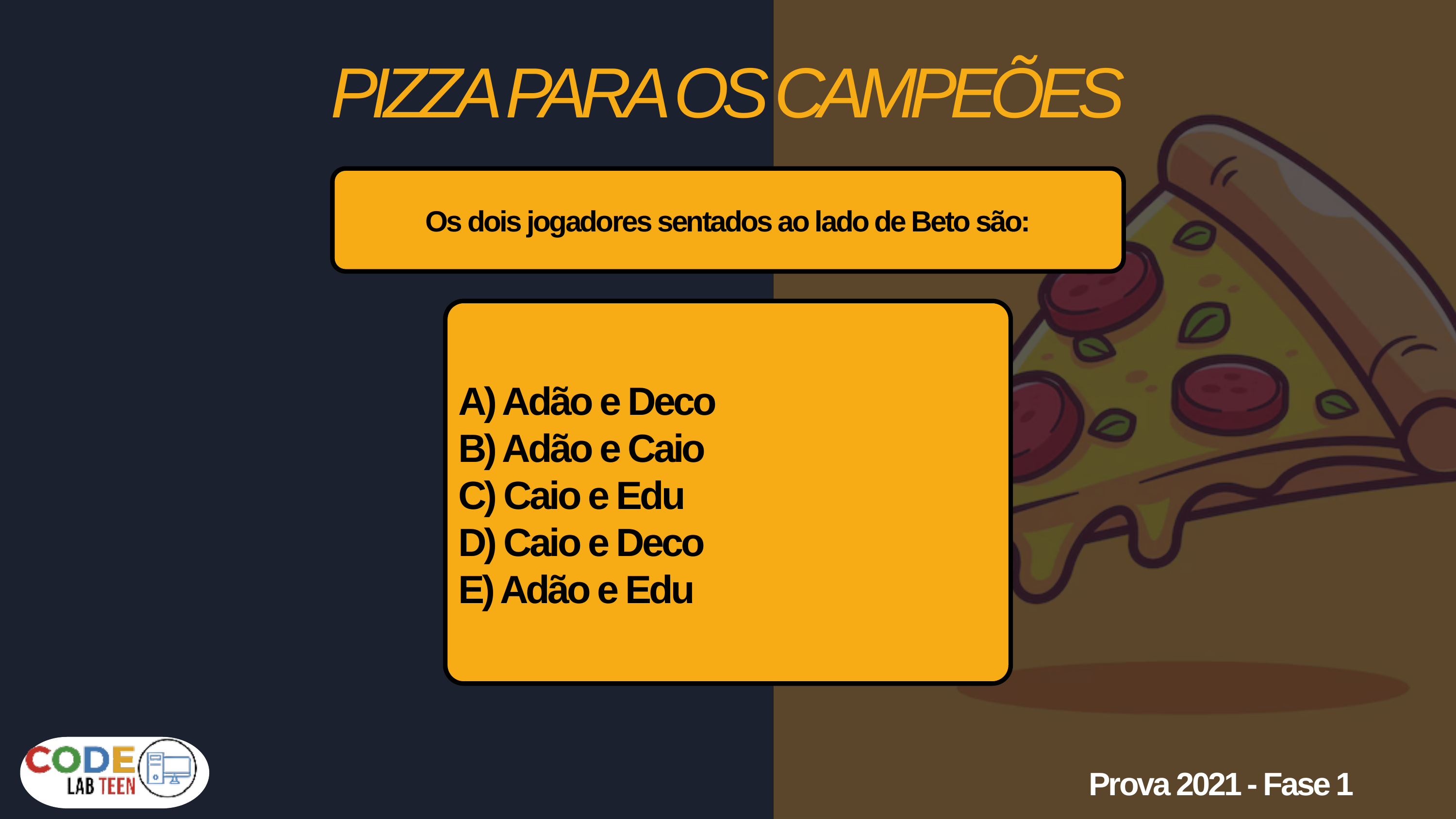

PIZZA PARA OS CAMPEÕES

Os dois jogadores sentados ao lado de Beto são:

 A) Adão e Deco
 B) Adão e Caio
 C) Caio e Edu
 D) Caio e Deco
 E) Adão e Edu

Prova 2021 - Fase 1